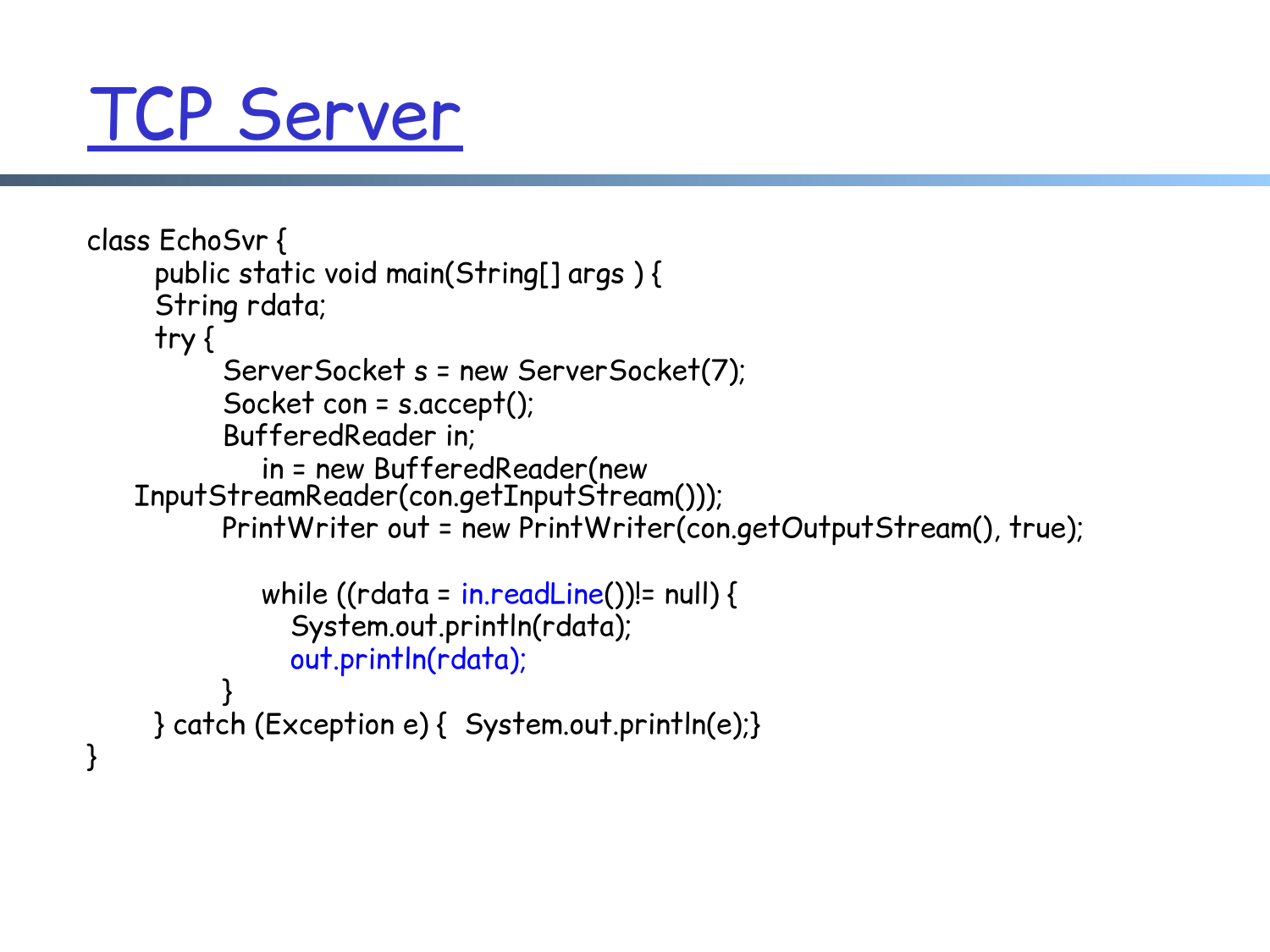

# TCP Server
class EchoSvr {
        public static void main(String[] args ) {
        String rdata;
        try {
                ServerSocket s = new ServerSocket(7);
                Socket con = s.accept();
                BufferedReader in;
		in = new BufferedReader(new InputStreamReader(con.getInputStream()));
                PrintWriter out = new PrintWriter(con.getOutputStream(), true);

		while ((rdata = in.readLine())!= null) {
                        System.out.println(rdata);
                        out.println(rdata);
                }
        } catch (Exception e) {  System.out.println(e);}
}